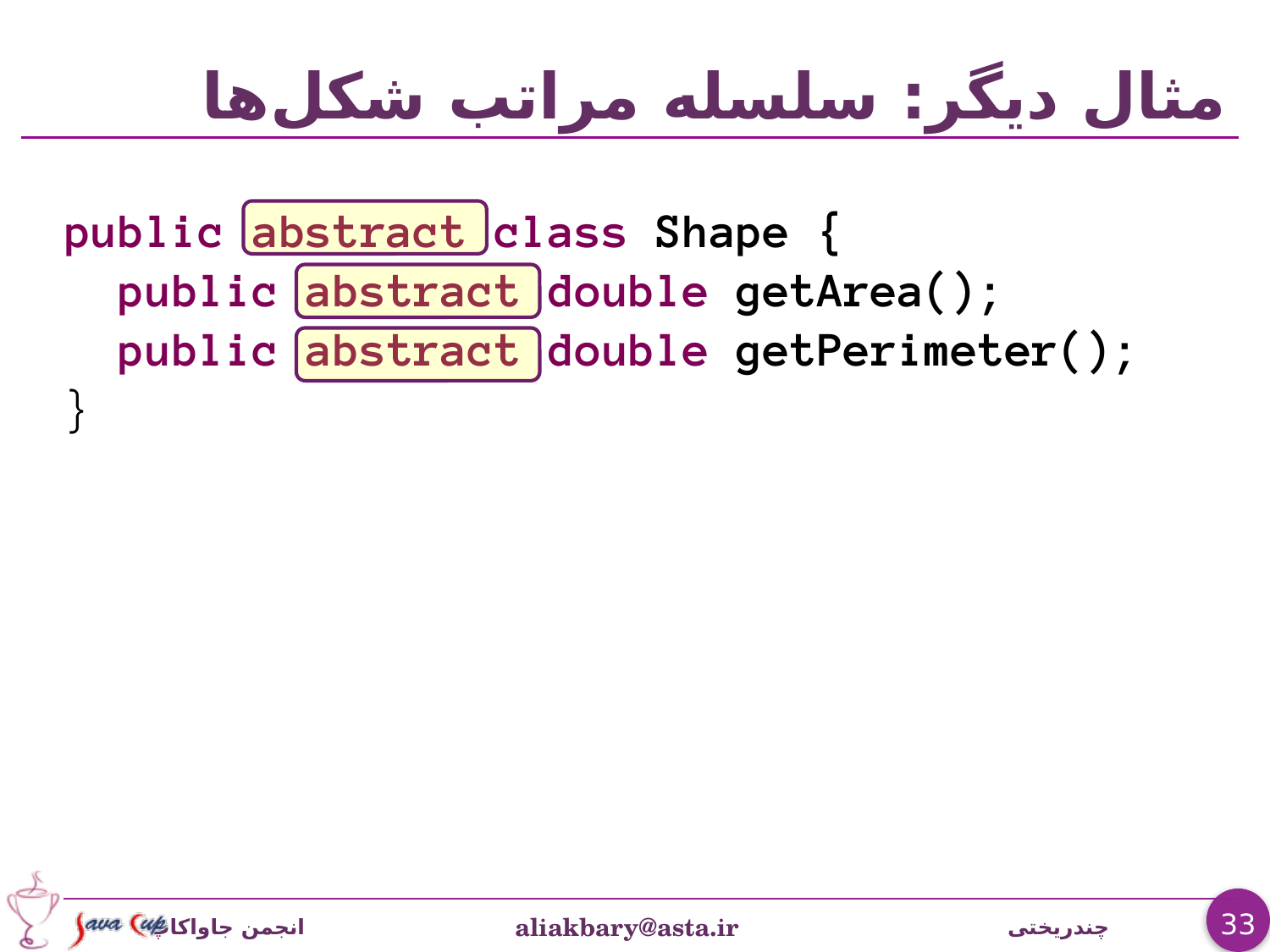

# مثال دیگر: سلسله مراتب شکل‌ها
public abstract class Shape {
  public abstract double getArea();
  public abstract double getPerimeter();
}